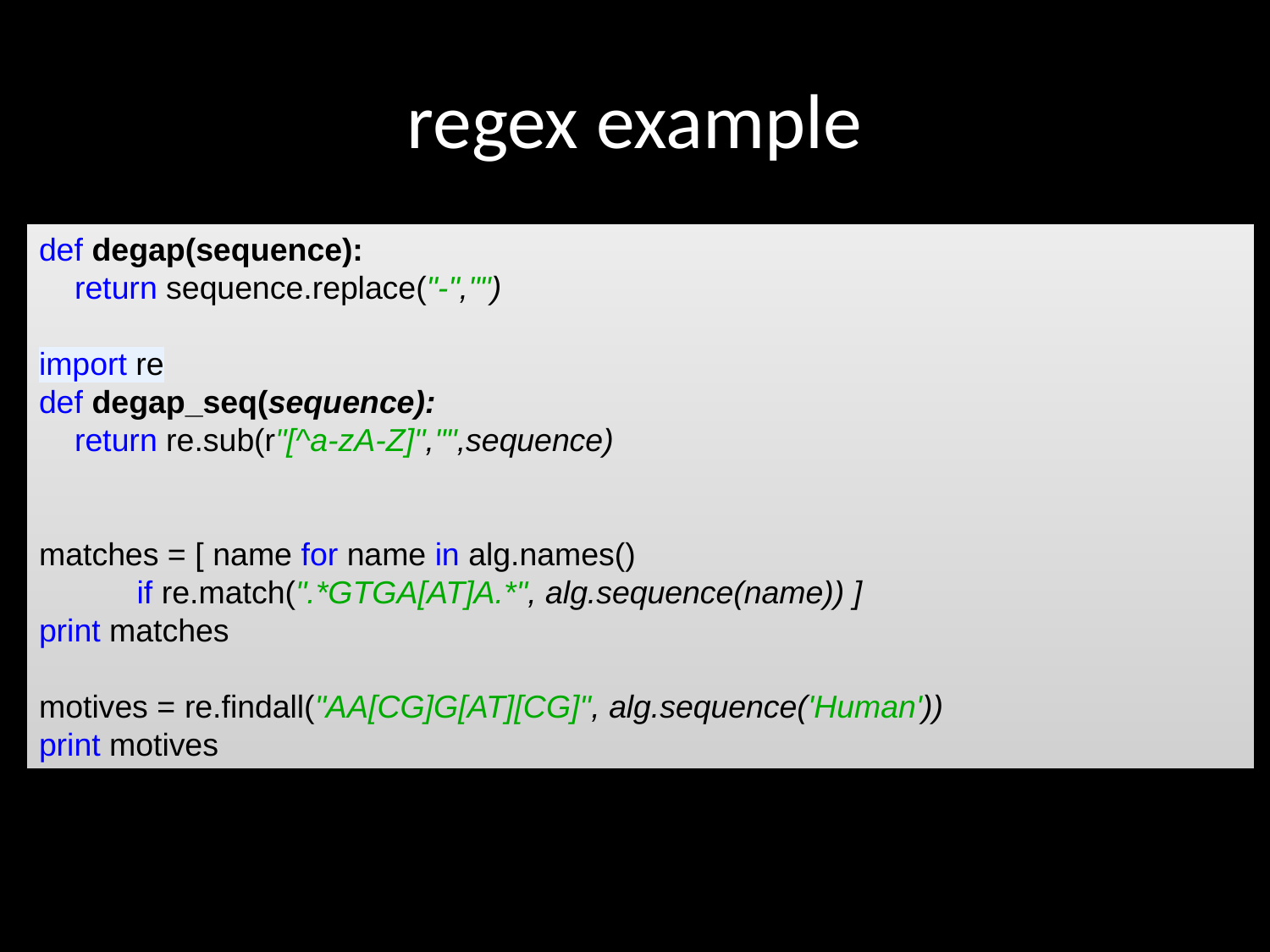

# regex example
def degap(sequence):
    return sequence.replace("-","")

import re
def degap_seq(sequence):
    return re.sub(r"[^a-zA-Z]","",sequence)

matches = [ name for name in alg.names()
           if re.match(".*GTGA[AT]A.*", alg.sequence(name)) ]
print matches

motives = re.findall("AA[CG]G[AT][CG]", alg.sequence('Human'))
print motives